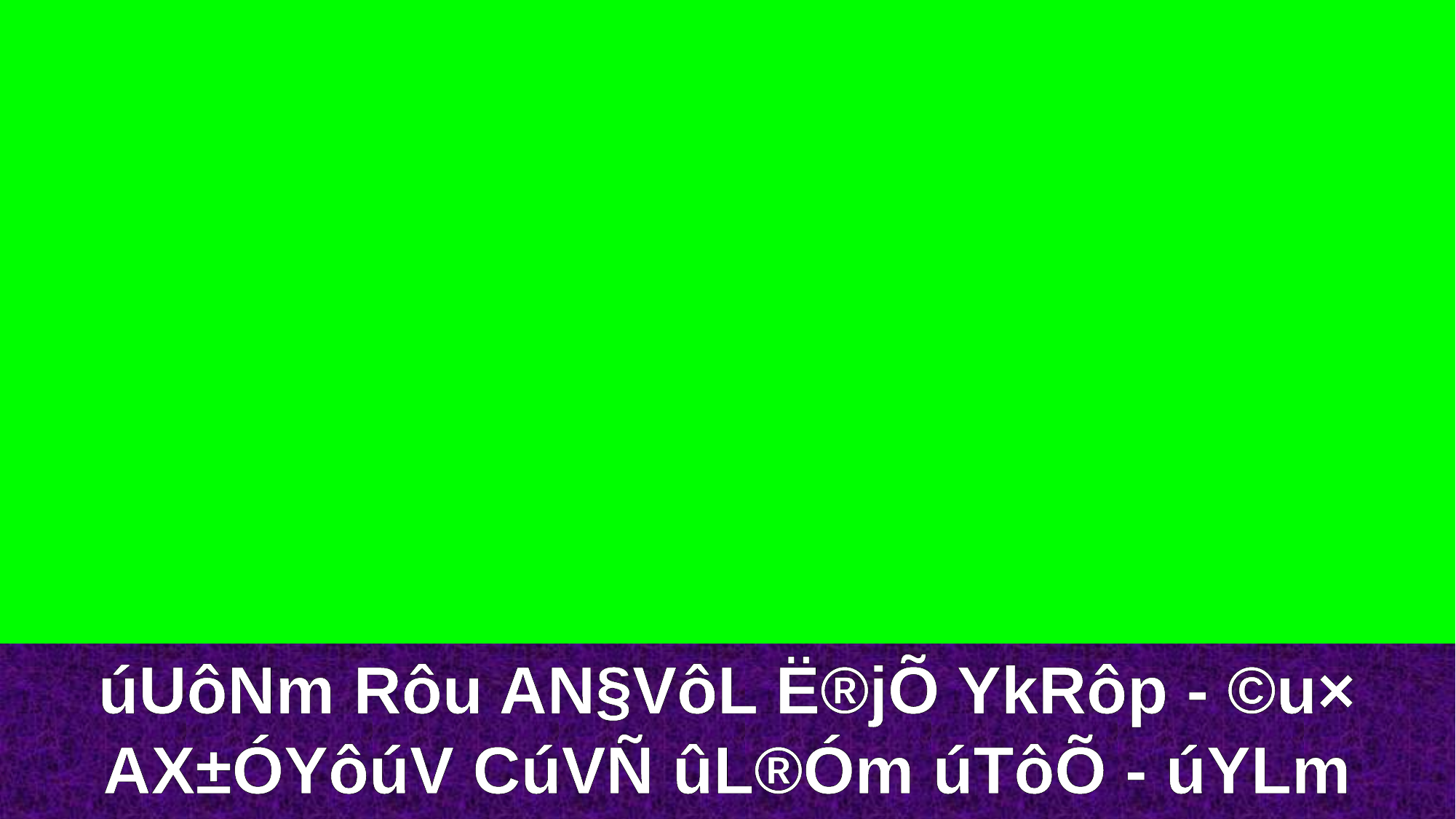

úUôNm Rôu AN§VôL Ë®jÕ YkRôp - ©u× AX±ÓYôúV CúVÑ ûL®Óm úTôÕ - úYLm